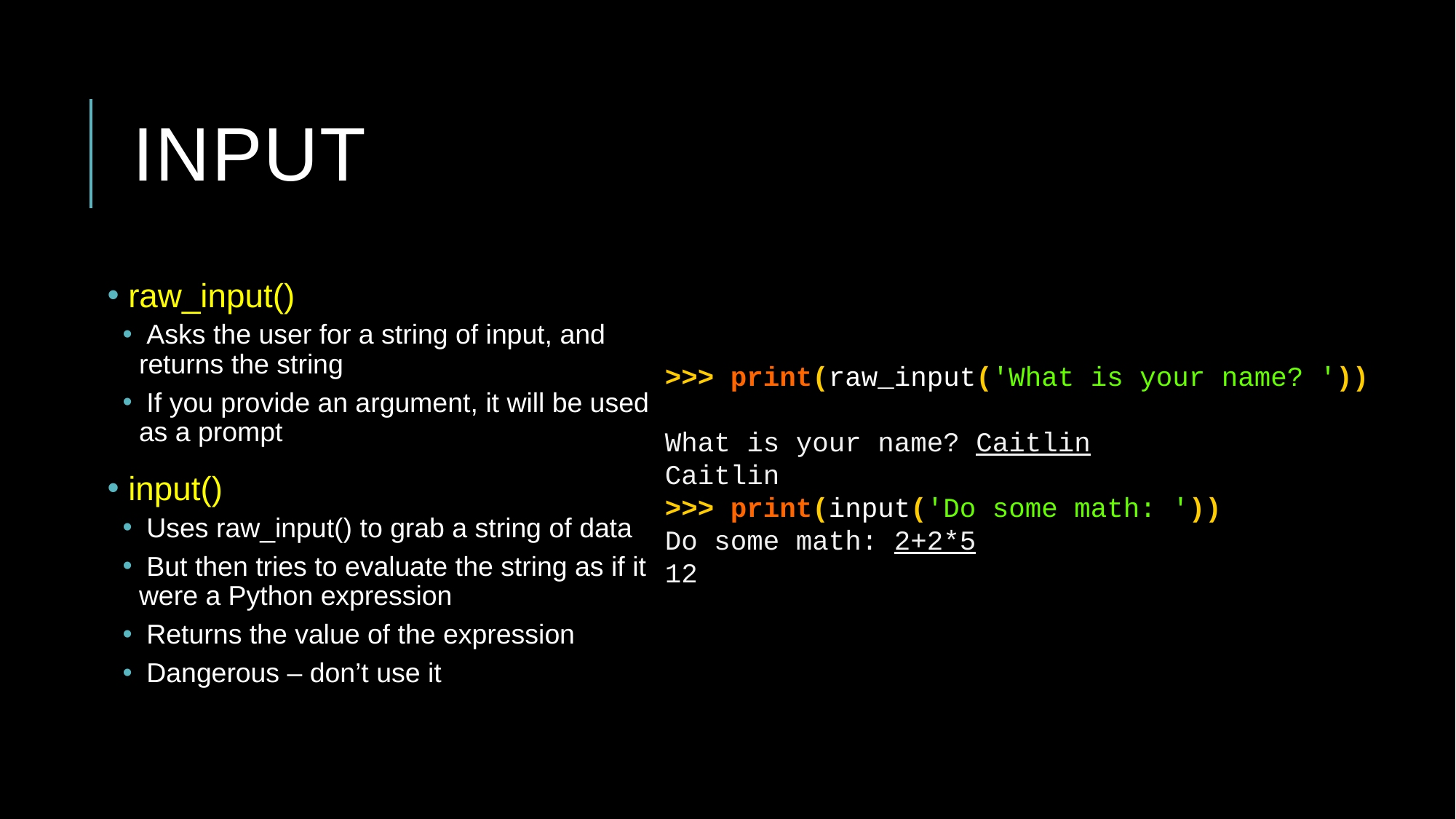

# input
 raw_input()
 Asks the user for a string of input, and returns the string
 If you provide an argument, it will be used as a prompt
 input()
 Uses raw_input() to grab a string of data
 But then tries to evaluate the string as if it were a Python expression
 Returns the value of the expression
 Dangerous – don’t use it

>>> print(raw_input('What is your name? '))
What is your name? Caitlin
Caitlin
>>> print(input('Do some math: '))
Do some math: 2+2*5
12